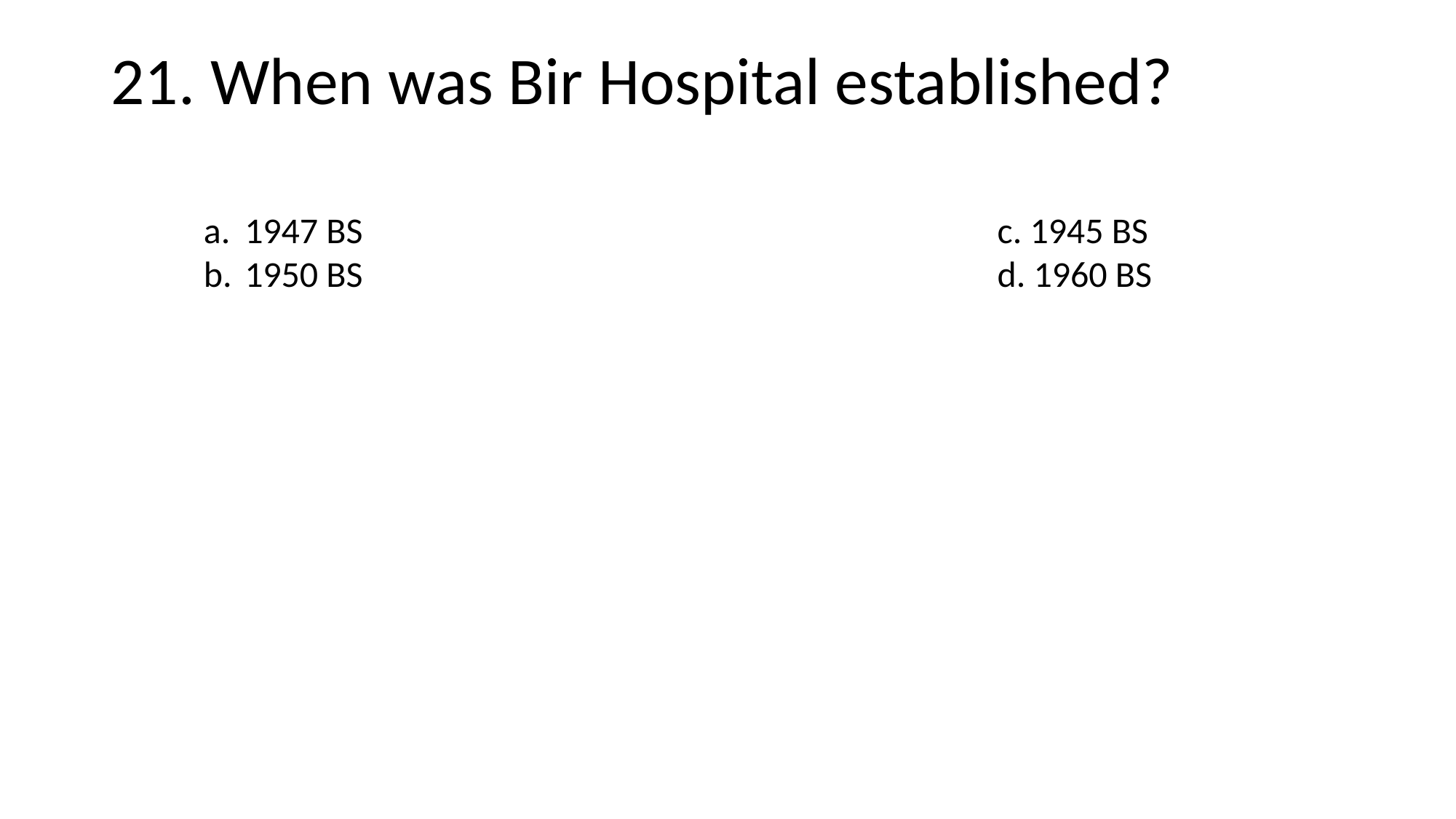

# 21. When was Bir Hospital established?
1947 BS
1950 BS
c. 1945 BS
d. 1960 BS